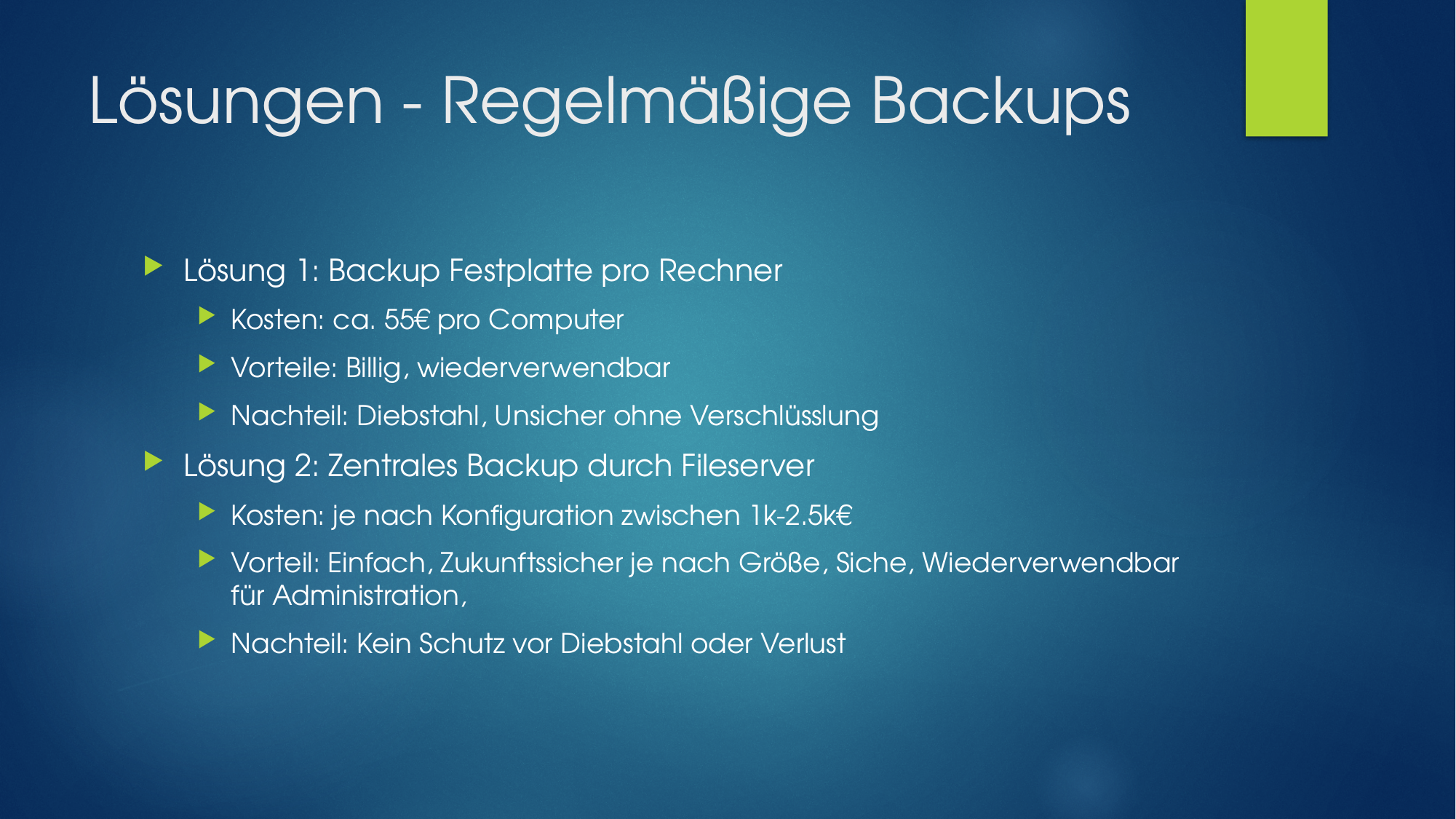

# Lösungen - Regelmäßige Backups
Lösung 1: Backup Festplatte pro Rechner
Kosten: ca. 55€ pro Computer
Vorteile: Billig, wiederverwendbar
Nachteil: Diebstahl, Unsicher ohne Verschlüsslung
Lösung 2: Zentrales Backup durch Fileserver
Kosten: je nach Konfiguration zwischen 1k-2.5k€
Vorteil: Einfach, Zukunftssicher je nach Größe, Siche, Wiederverwendbar für Administration,
Nachteil: Kein Schutz vor Diebstahl oder Verlust